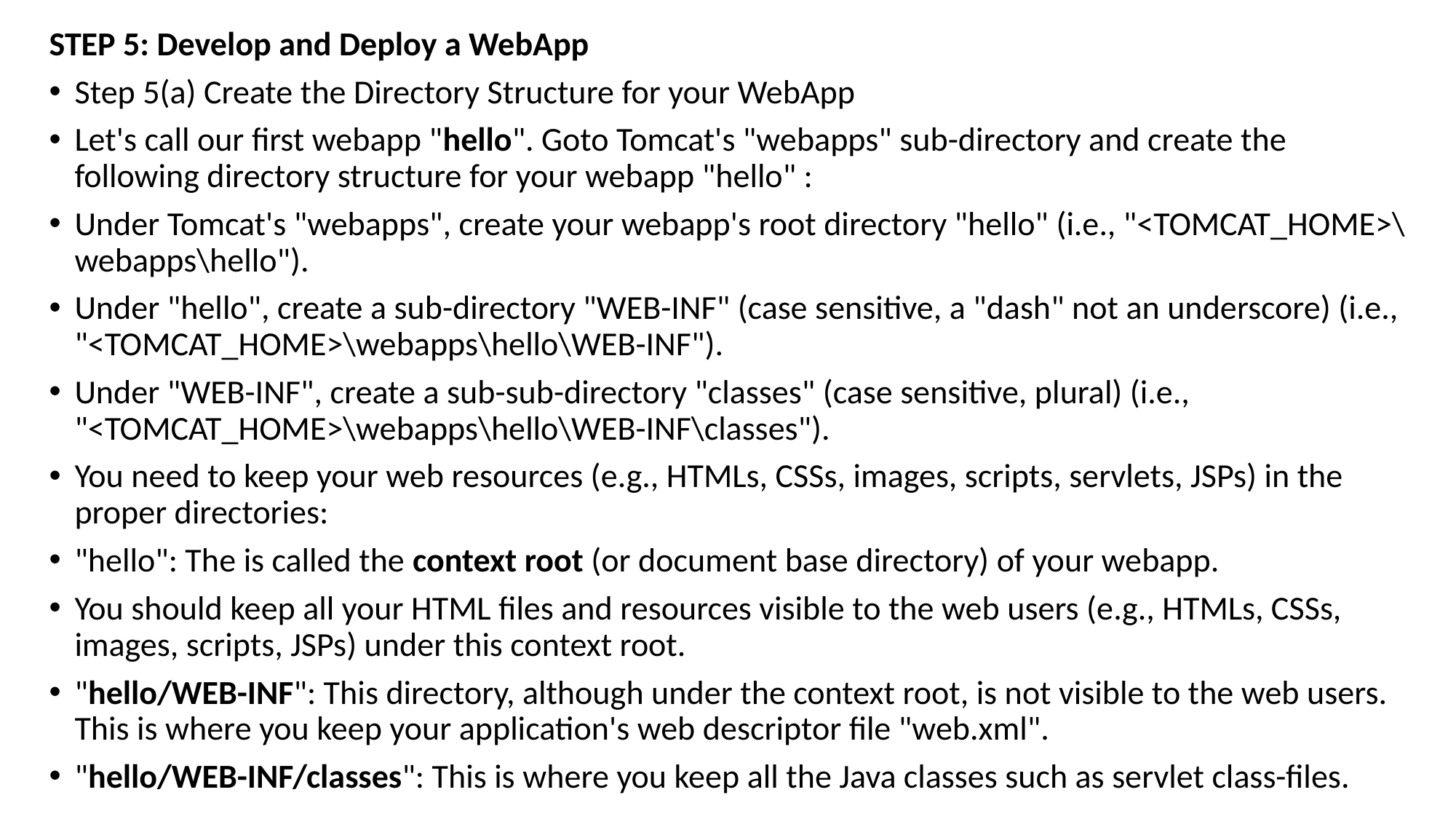

STEP 5: Develop and Deploy a WebApp
Step 5(a) Create the Directory Structure for your WebApp
Let's call our first webapp "hello". Goto Tomcat's "webapps" sub-directory and create the following directory structure for your webapp "hello" :
Under Tomcat's "webapps", create your webapp's root directory "hello" (i.e., "<TOMCAT_HOME>\webapps\hello").
Under "hello", create a sub-directory "WEB-INF" (case sensitive, a "dash" not an underscore) (i.e., "<TOMCAT_HOME>\webapps\hello\WEB-INF").
Under "WEB-INF", create a sub-sub-directory "classes" (case sensitive, plural) (i.e., "<TOMCAT_HOME>\webapps\hello\WEB-INF\classes").
You need to keep your web resources (e.g., HTMLs, CSSs, images, scripts, servlets, JSPs) in the proper directories:
"hello": The is called the context root (or document base directory) of your webapp.
You should keep all your HTML files and resources visible to the web users (e.g., HTMLs, CSSs, images, scripts, JSPs) under this context root.
"hello/WEB-INF": This directory, although under the context root, is not visible to the web users. This is where you keep your application's web descriptor file "web.xml".
"hello/WEB-INF/classes": This is where you keep all the Java classes such as servlet class-files.